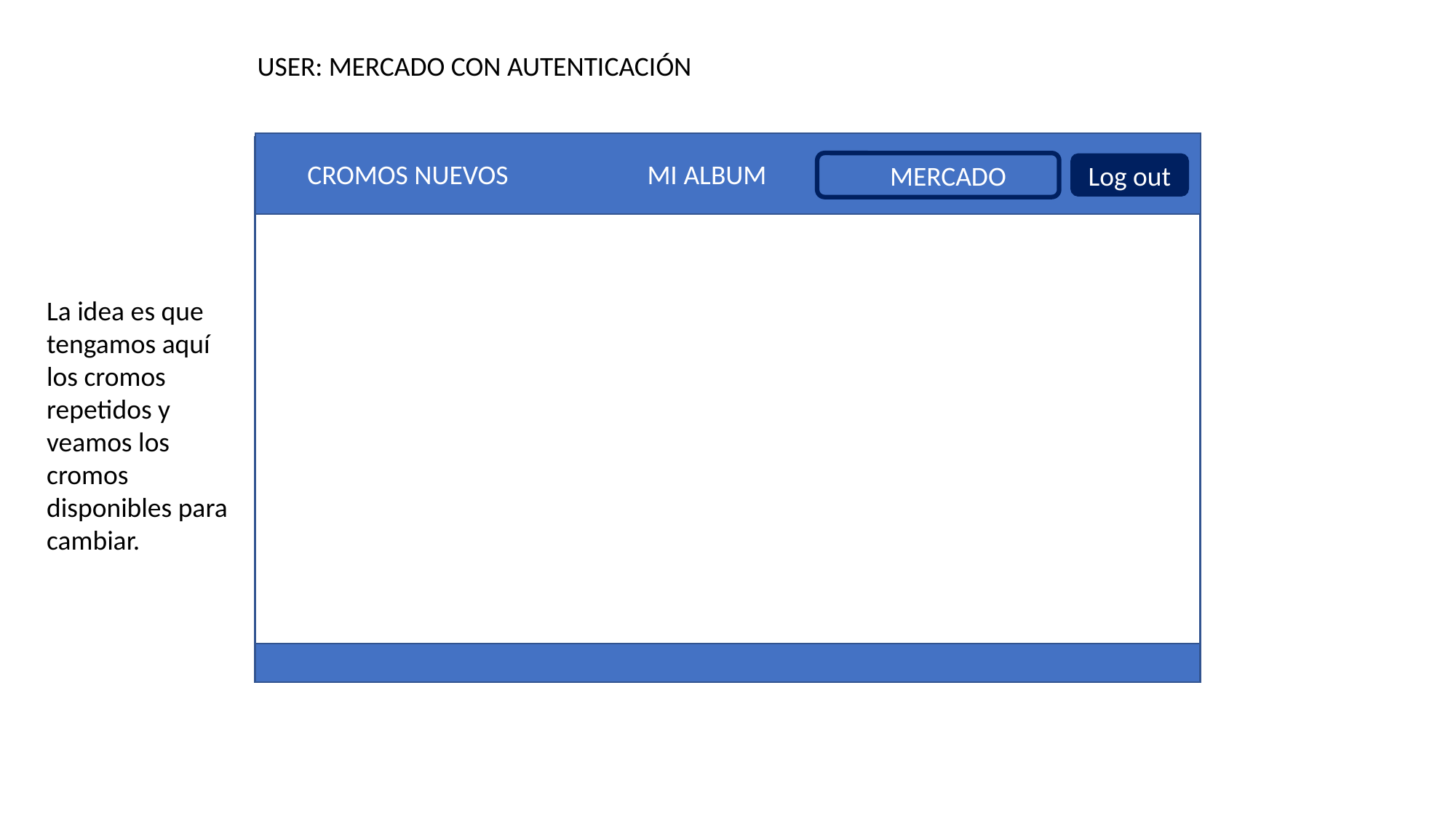

USER: MERCADO CON AUTENTICACIÓN

CROMOS NUEVOS
MI ALBUM

MERCADO
Log out
La idea es que tengamos aquí los cromos repetidos y veamos los cromos disponibles para cambiar.